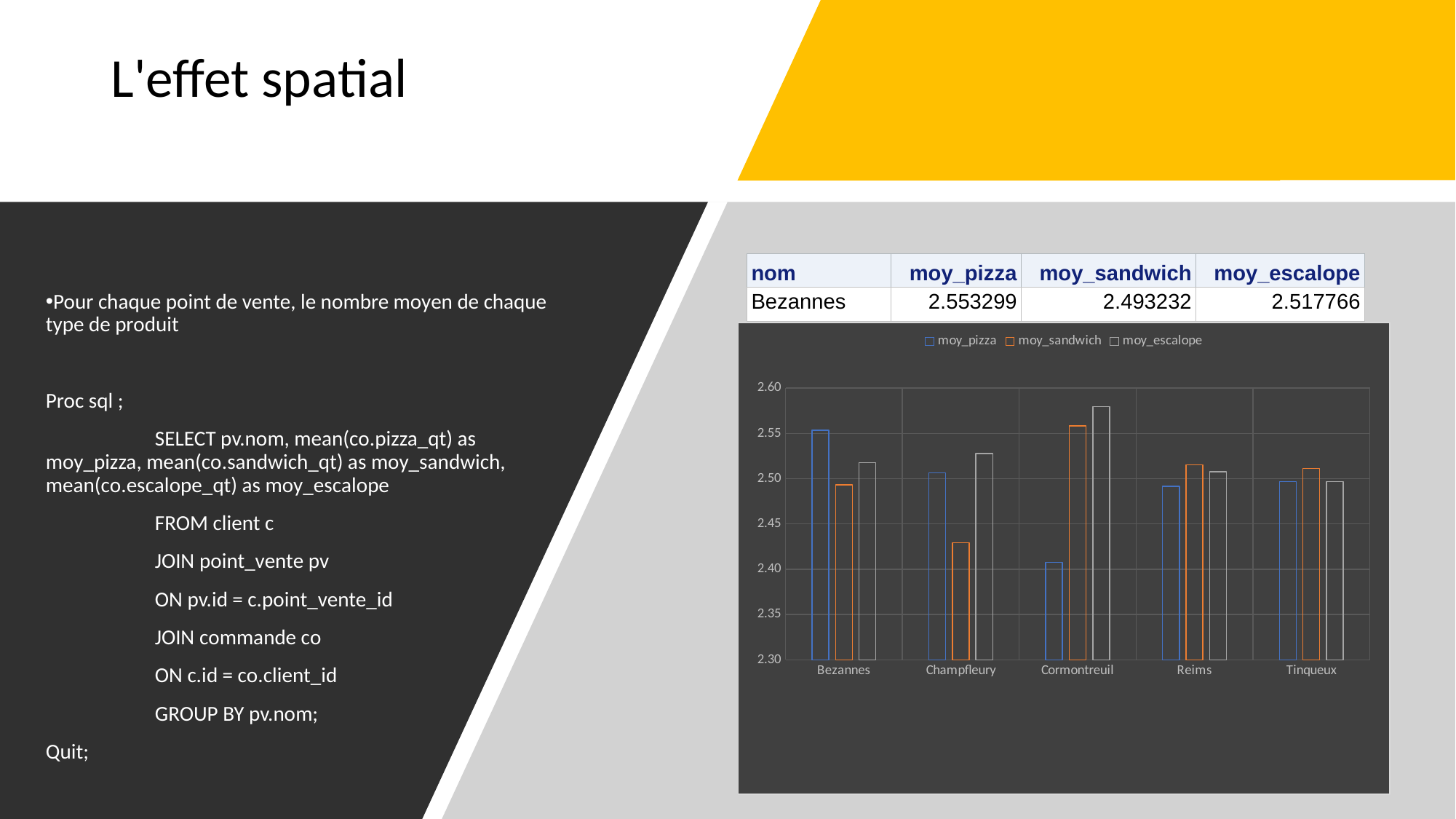

# L'effet spatial

| nom | moy\_pizza | moy\_sandwich | moy\_escalope |
| --- | --- | --- | --- |
| Bezannes | 2.553299 | 2.493232 | 2.517766 |
| Champfleury | 2.506476 | 2.429448 | 2.527607 |
| Cormontreuil | 2.407468 | 2.558442 | 2.579545 |
| Reims | 2.491709 | 2.515306 | 2.507653 |
| Tinqueux | 2.496924 | 2.511278 | 2.496924 |
Pour chaque point de vente, le nombre moyen de chaque type de produit

Proc sql ;
	SELECT pv.nom, mean(co.pizza_qt) as moy_pizza, mean(co.sandwich_qt) as moy_sandwich, mean(co.escalope_qt) as moy_escalope
	FROM client c
	JOIN point_vente pv
	ON pv.id = c.point_vente_id
	JOIN commande co
	ON c.id = co.client_id
	GROUP BY pv.nom;
Quit;

### Chart

| Category | moy_pizza | moy_sandwich | moy_escalope |
|---|---|---|---|
| Bezannes | 2.553299 | 2.493232 | 2.517766 |
| Champfleury | 2.506476 | 2.429448 | 2.527607 |
| Cormontreuil | 2.407468 | 2.558442 | 2.579545 |
| Reims | 2.491709 | 2.515306 | 2.507653 |
| Tinqueux | 2.496924 | 2.511278 | 2.496924 |